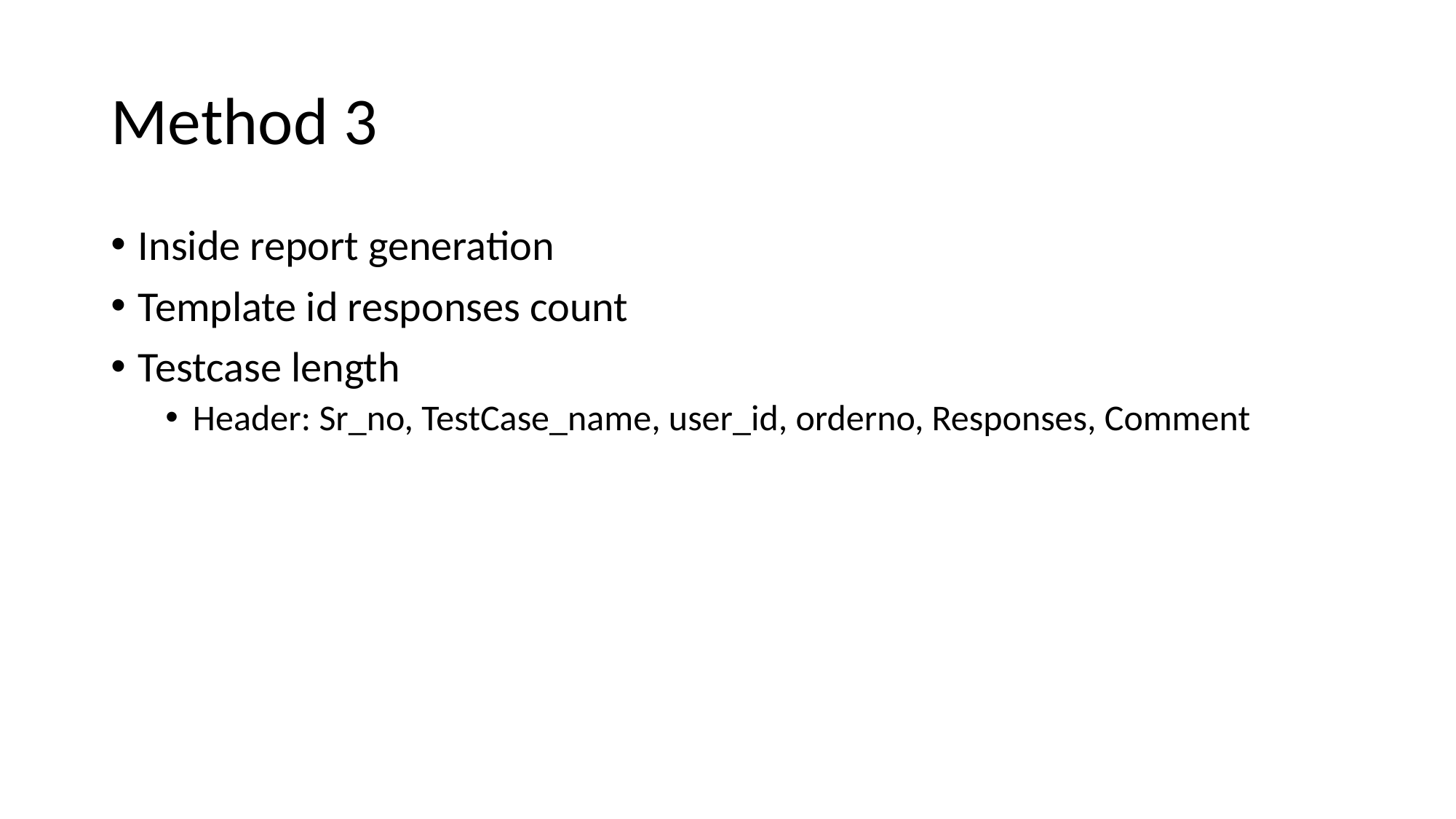

# Method 3
Inside report generation
Template id responses count
Testcase length
Header: Sr_no, TestCase_name, user_id, orderno, Responses, Comment